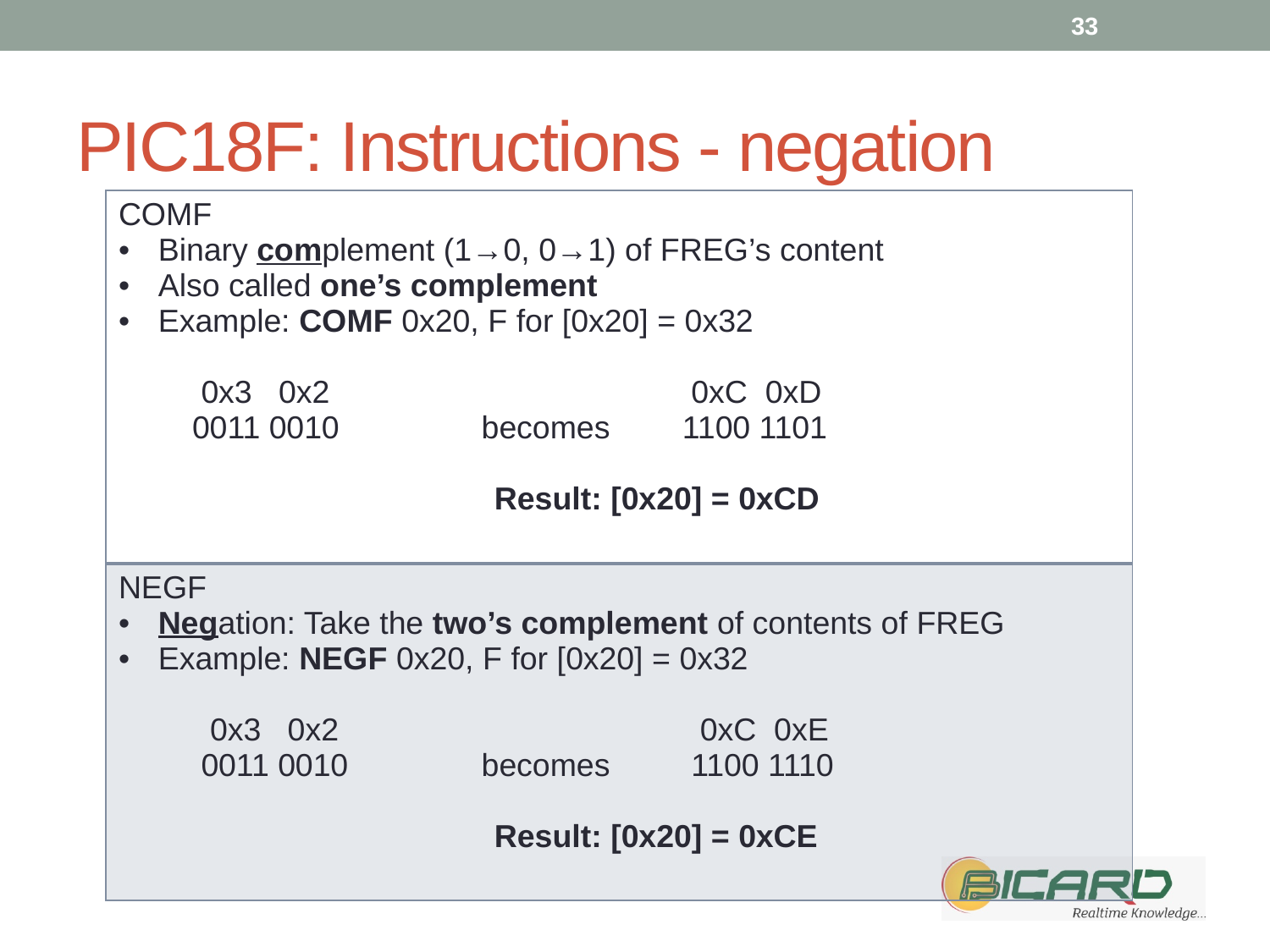

33
# PIC18F: Instructions - negation
| COMF Binary complement (1→0, 0→1) of FREG’s content Also called one’s complement Example: COMF 0x20, F for [0x20] = 0x32 0x3 0x2 0xC 0xD 0011 0010 becomes 1100 1101 Result: [0x20] = 0xCD |
| --- |
| NEGF Negation: Take the two’s complement of contents of FREG Example: NEGF 0x20, F for [0x20] = 0x32 0x3 0x2 0xC 0xE 0011 0010 becomes 1100 1110 Result: [0x20] = 0xCE |